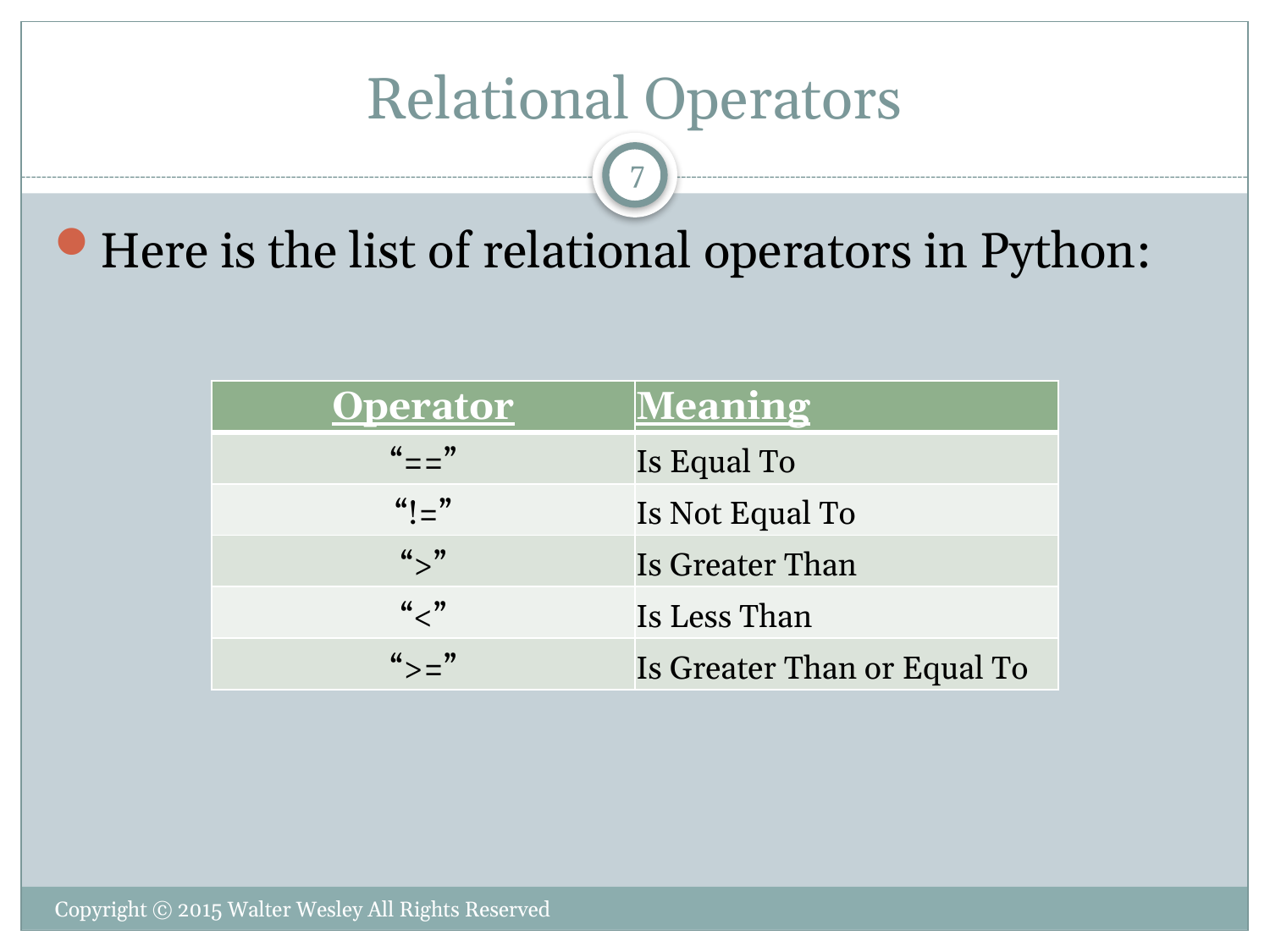

# Relational Operators
7
Here is the list of relational operators in Python:

| Operator | Meaning |
| --- | --- |
| “==” | Is Equal To |
| “!=” | Is Not Equal To |
| “>” | Is Greater Than |
| “<” | Is Less Than |
| “>=” | Is Greater Than or Equal To |
Copyright © 2015 Walter Wesley All Rights Reserved